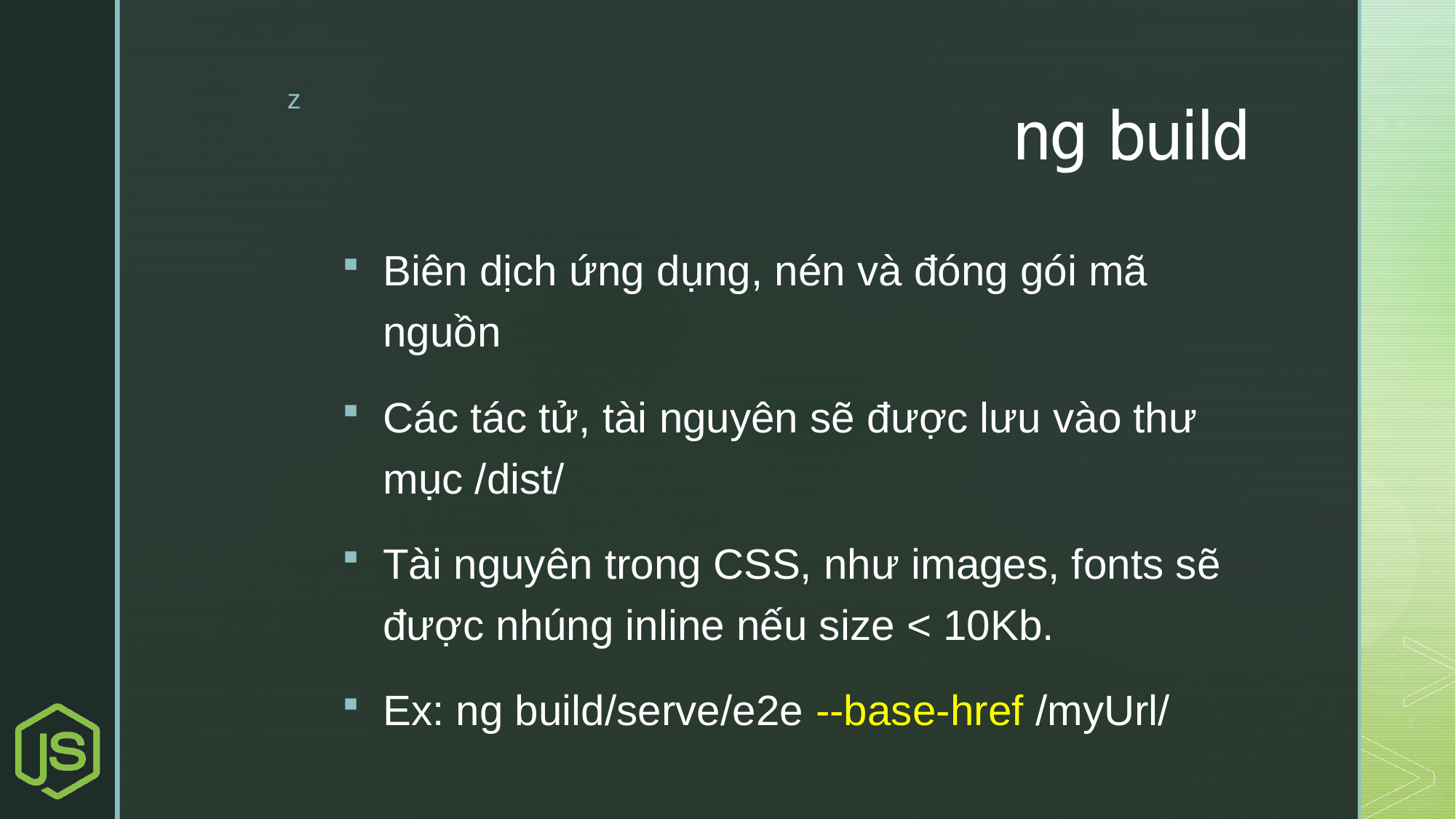

# ng build
Biên dịch ứng dụng, nén và đóng gói mã nguồn
Các tác tử, tài nguyên sẽ được lưu vào thư mục /dist/
Tài nguyên trong CSS, như images, fonts sẽ được nhúng inline nếu size < 10Kb.
Ex: ng build/serve/e2e --base-href /myUrl/